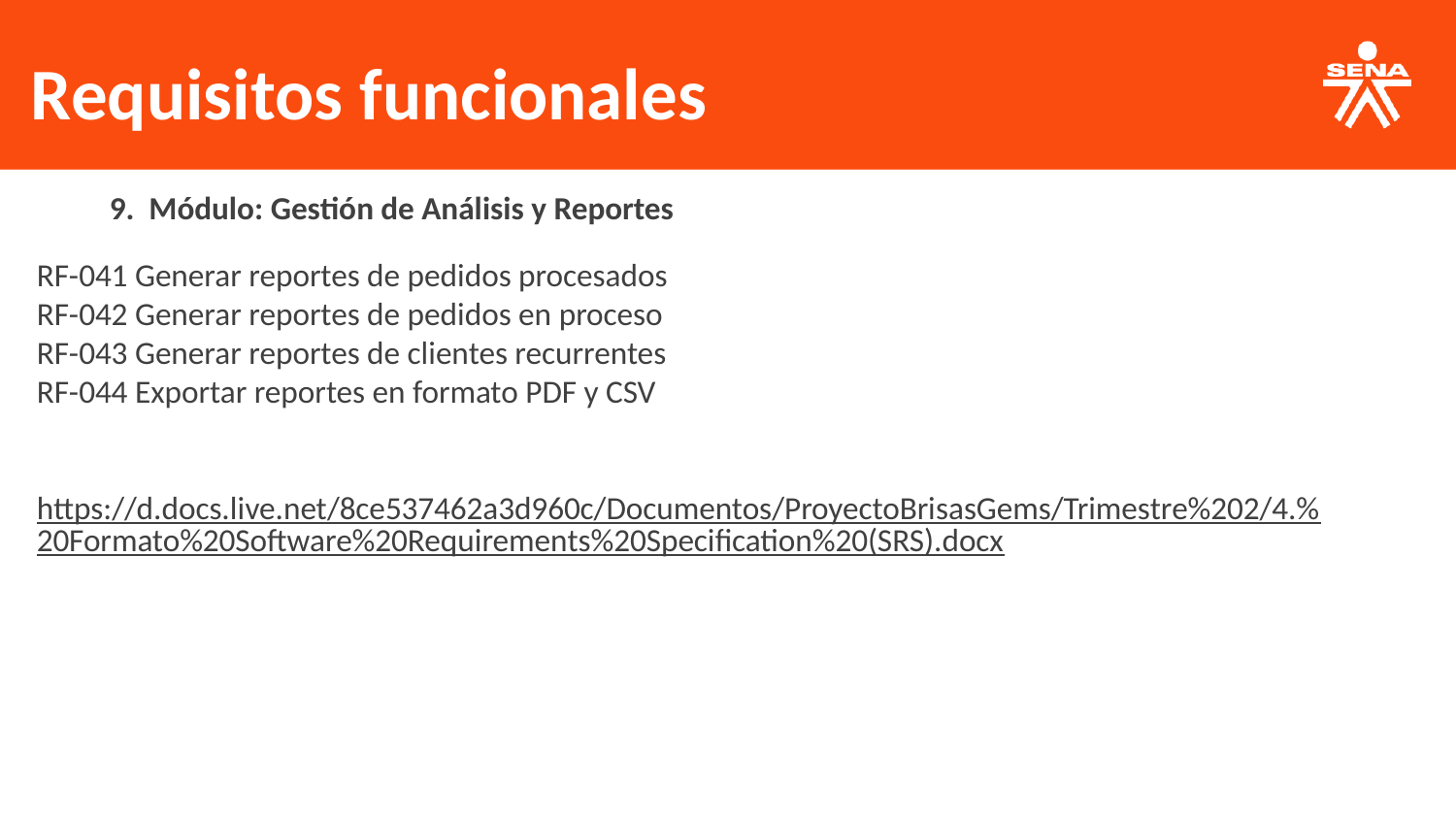

Requisitos funcionales
9.  Módulo: Gestión de Análisis y Reportes
RF-041 Generar reportes de pedidos procesados
RF-042 Generar reportes de pedidos en proceso
RF-043 Generar reportes de clientes recurrentes
RF-044 Exportar reportes en formato PDF y CSV
https://d.docs.live.net/8ce537462a3d960c/Documentos/ProyectoBrisasGems/Trimestre%202/4.%20Formato%20Software%20Requirements%20Specification%20(SRS).docx